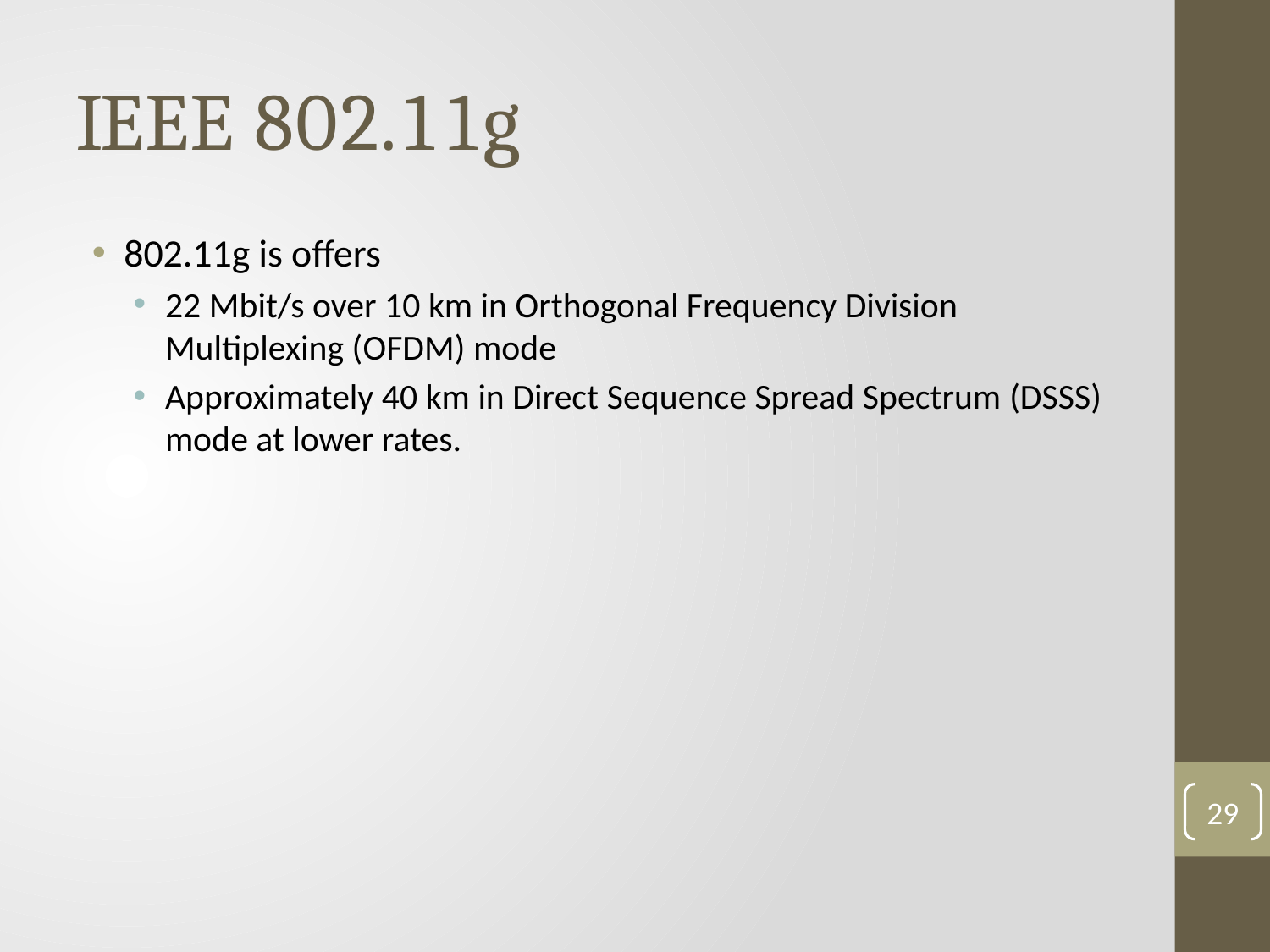

# IEEE 802.11g
802.11g is offers
22 Mbit/s over 10 km in Orthogonal Frequency Division Multiplexing (OFDM) mode
Approximately 40 km in Direct Sequence Spread Spectrum (DSSS) mode at lower rates.
29